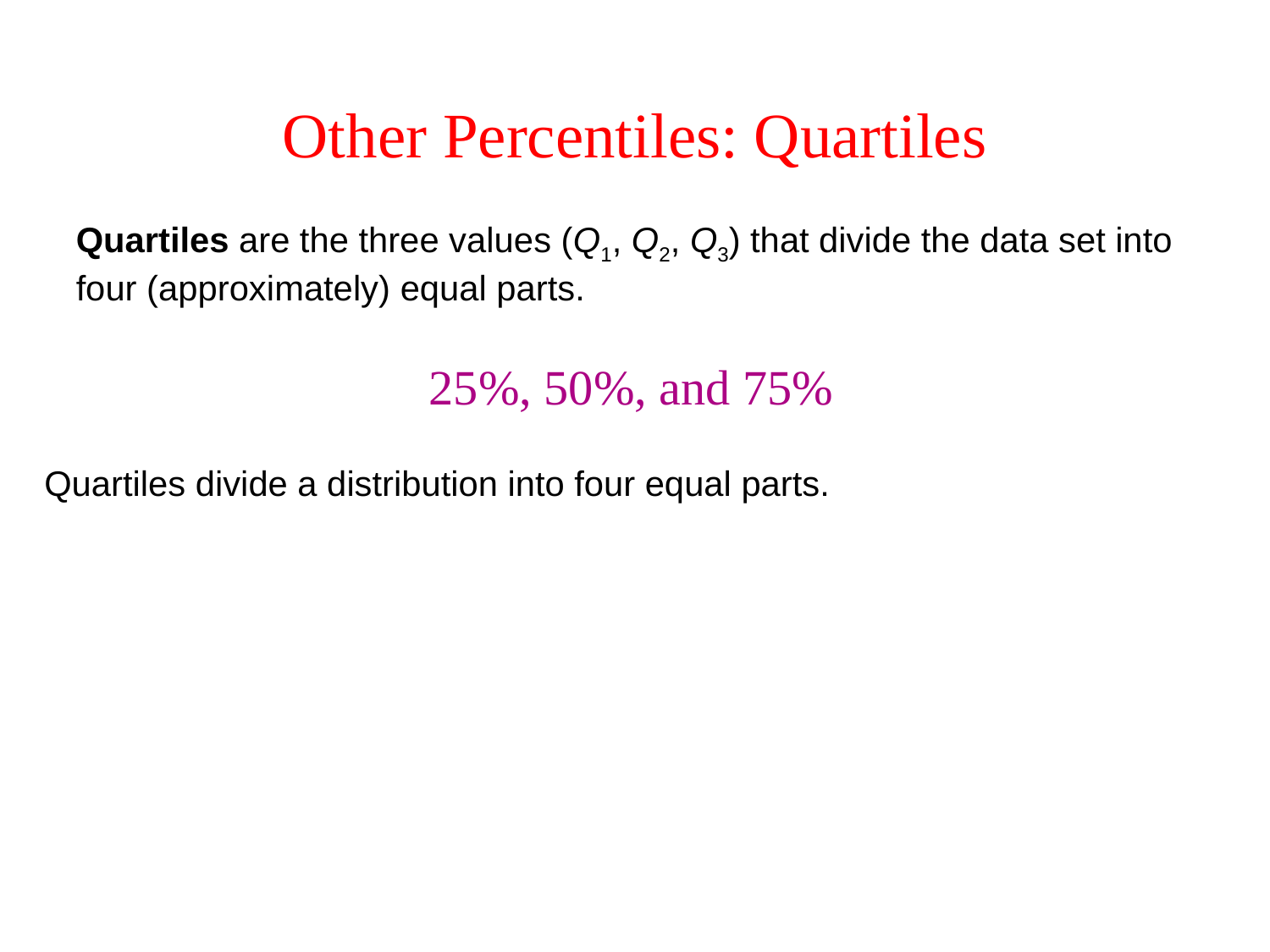

Other Percentiles: Quartiles
Quartiles are the three values (Q1, Q2, Q3) that divide the data set into four (approximately) equal parts.
25%, 50%, and 75%
Quartiles divide a distribution into four equal parts.